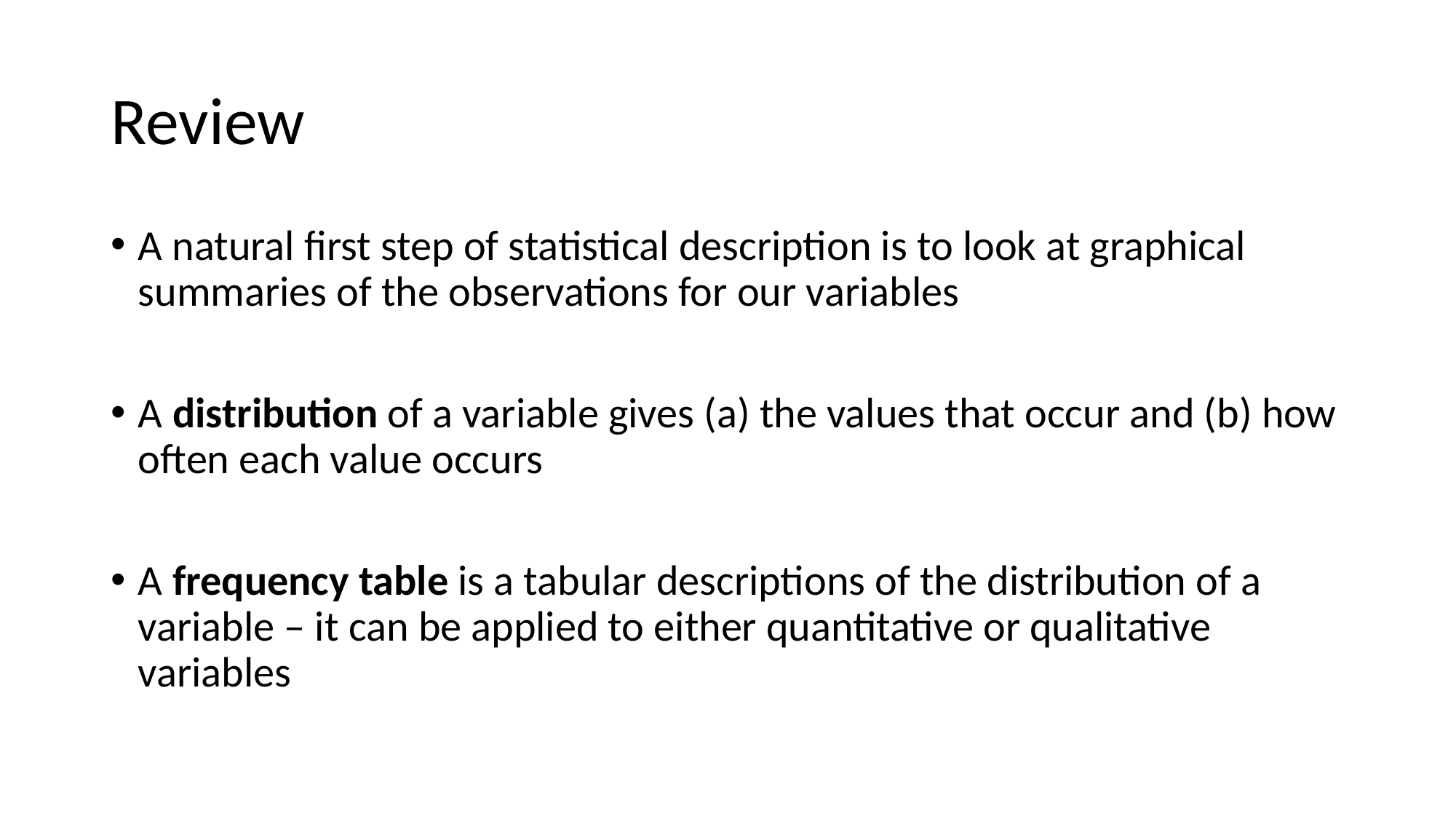

# Review
A natural first step of statistical description is to look at graphical summaries of the observations for our variables

A distribution of a variable gives (a) the values that occur and (b) how often each value occurs

A frequency table is a tabular descriptions of the distribution of a variable – it can be applied to either quantitative or qualitative variables